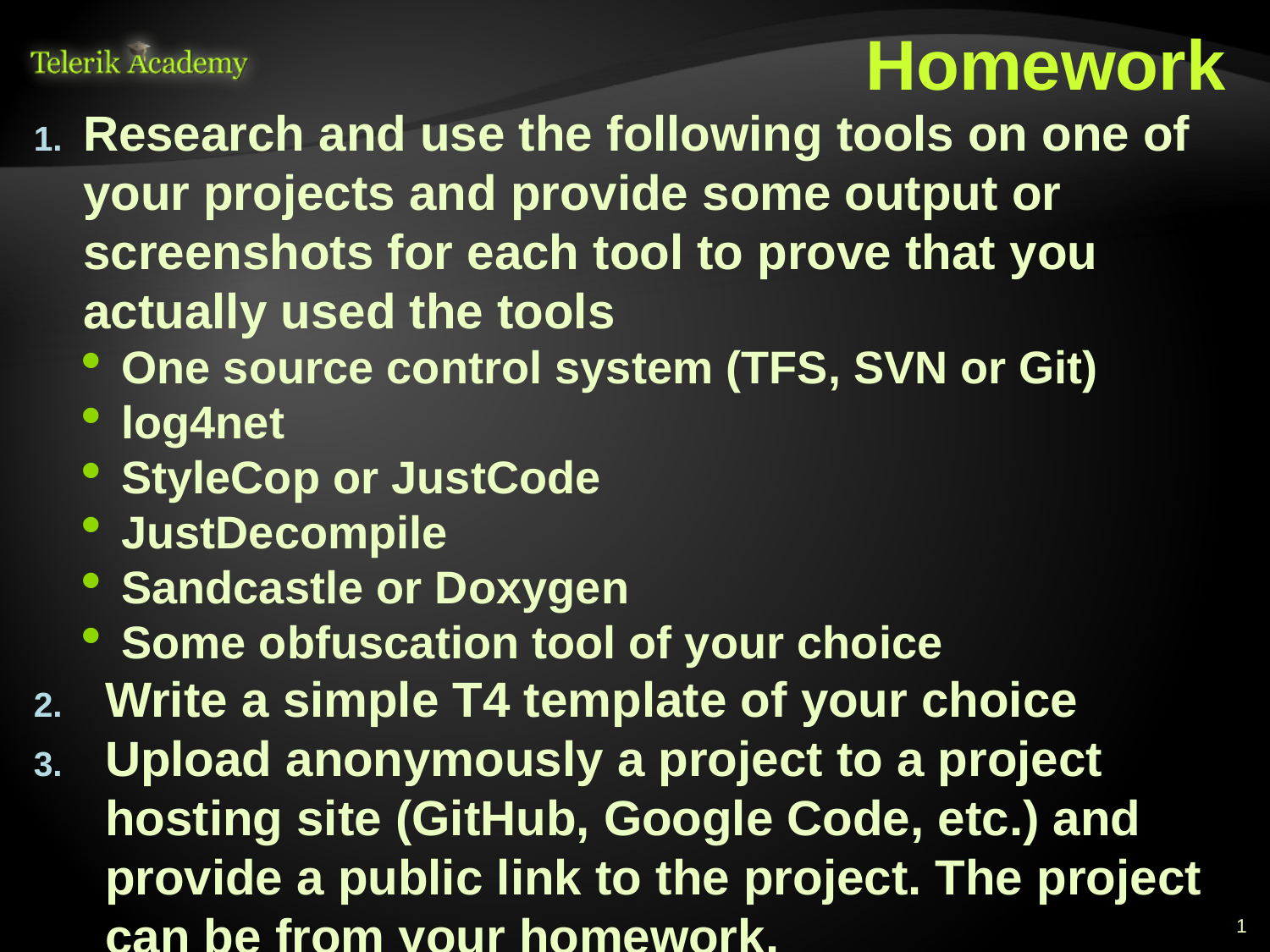

# Homework
Research and use the following tools on one of your projects and provide some output or screenshots for each tool to prove that you actually used the tools
One source control system (TFS, SVN or Git)
log4net
StyleCop or JustCode
JustDecompile
Sandcastle or Doxygen
Some obfuscation tool of your choice
Write a simple T4 template of your choice
Upload anonymously a project to a project hosting site (GitHub, Google Code, etc.) and provide a public link to the project. The project can be from your homework.
1